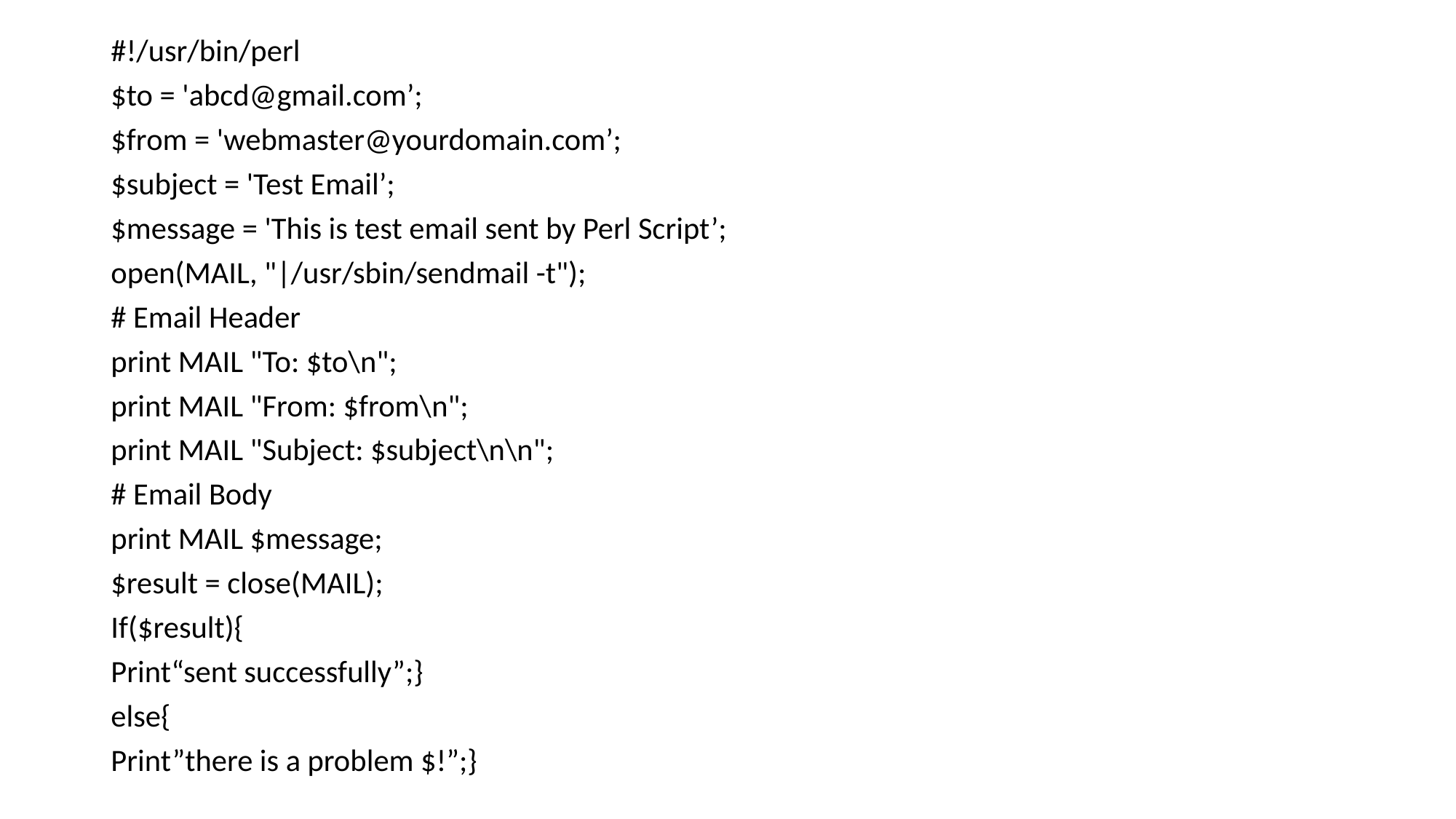

#!/usr/bin/perl
$to = 'abcd@gmail.com’;
$from = 'webmaster@yourdomain.com’;
$subject = 'Test Email’;
$message = 'This is test email sent by Perl Script’;
open(MAIL, "|/usr/sbin/sendmail -t");
# Email Header
print MAIL "To: $to\n";
print MAIL "From: $from\n";
print MAIL "Subject: $subject\n\n";
# Email Body
print MAIL $message;
$result = close(MAIL);
If($result){
Print“sent successfully”;}
else{
Print”there is a problem $!”;}